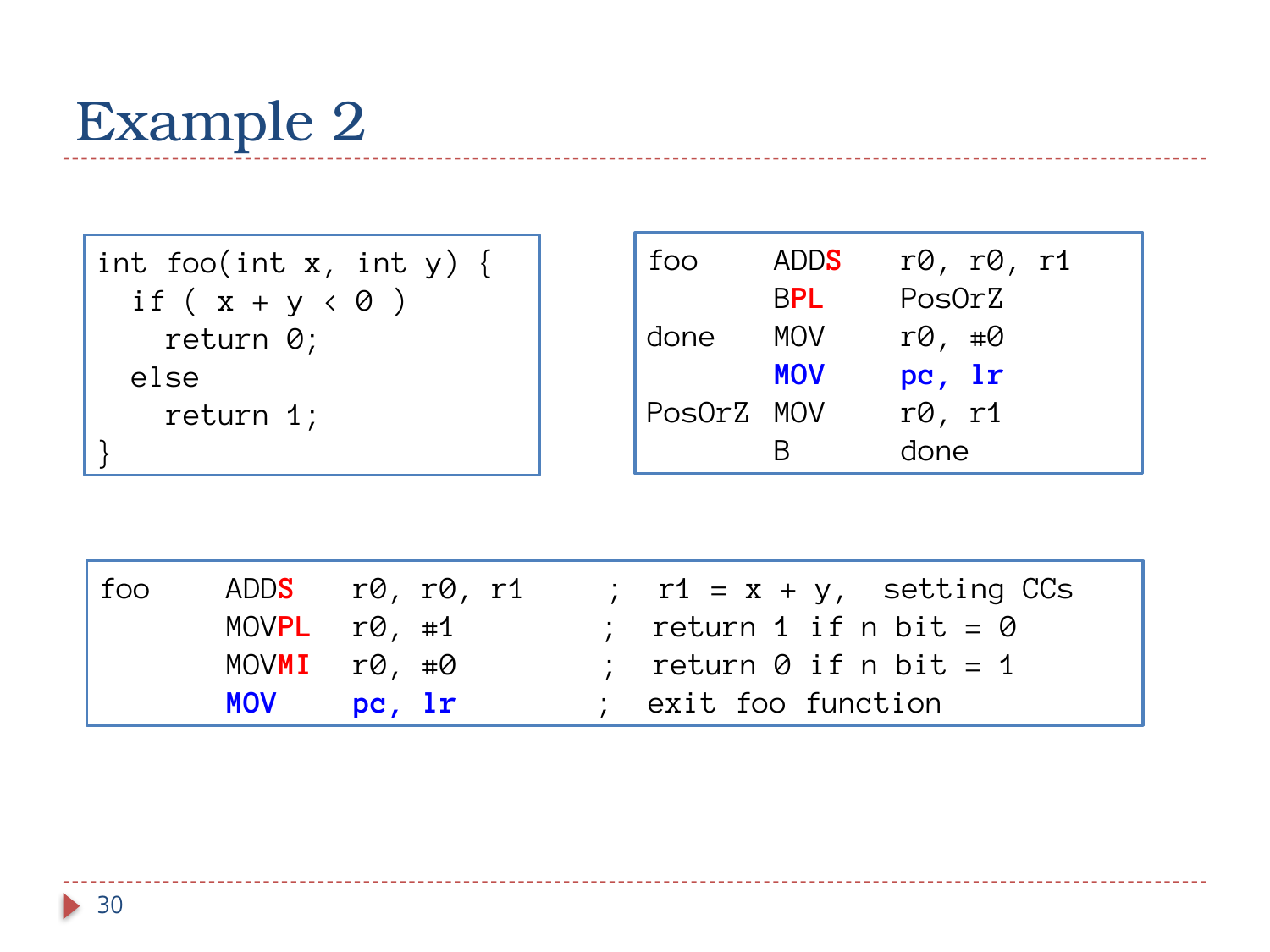

# Example 2
foo	ADDS	r0, r0, r1
	BPL	PosOrZ
done	MOV	r0, #0
	MOV	pc, lr
PosOrZ	MOV	r0, r1
	B	done
int foo(int x, int y) {
  if ( x + y < 0 )
    return 0;
  else
    return 1;
}
foo	ADDS	r0, r0, r1	;  r1 = x + y,  setting CCs
	MOVPL 	r0, #1	       ;  return 1 if n bit = 0
	MOVMI 	r0, #0	       ;  return 0 if n bit = 1
	MOV 	pc, lr        ;  exit foo function
30